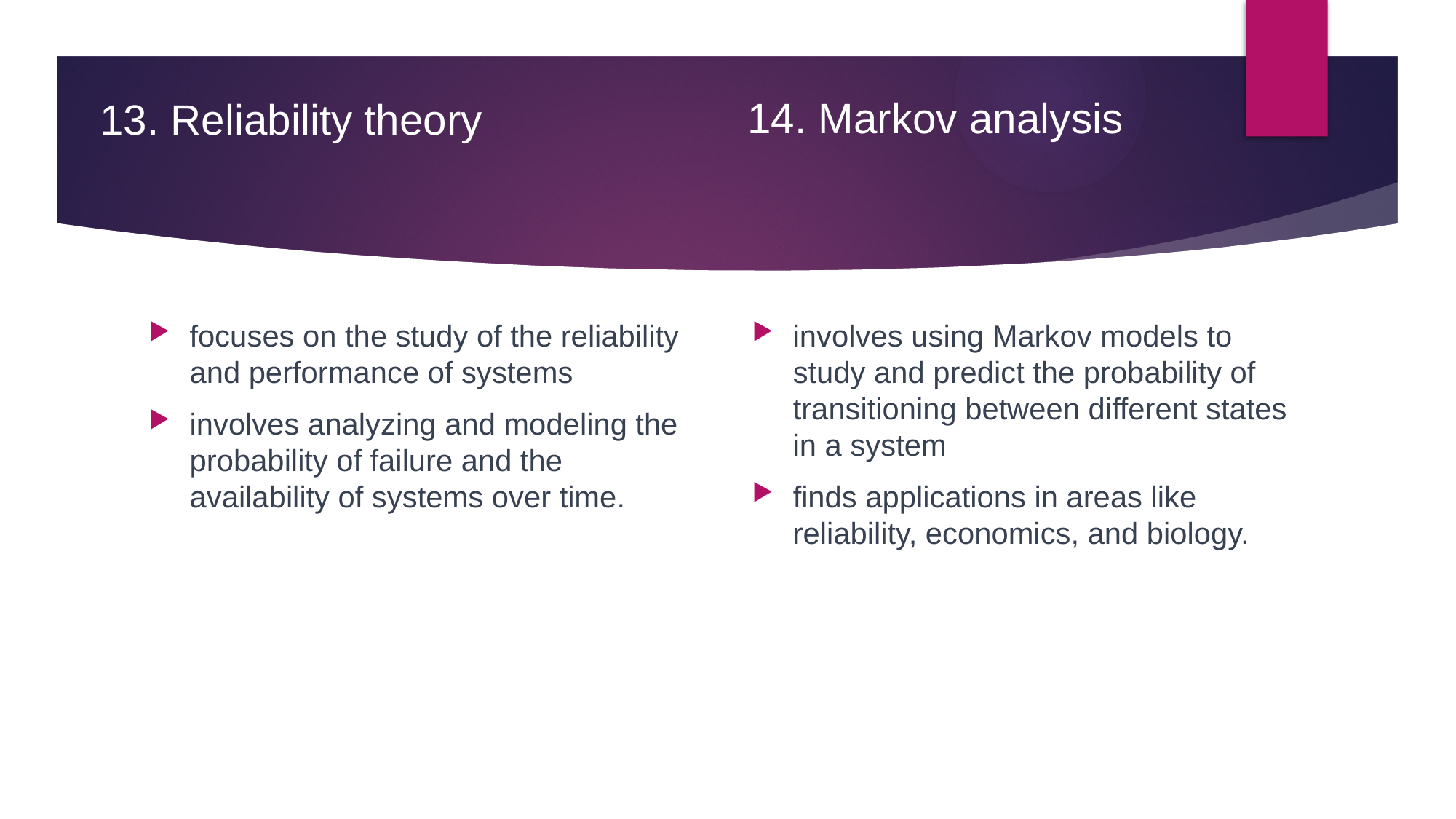

# 14. Markov analysis
13. Reliability theory
focuses on the study of the reliability and performance of systems
involves analyzing and modeling the probability of failure and the availability of systems over time.
involves using Markov models to study and predict the probability of transitioning between different states in a system
finds applications in areas like reliability, economics, and biology.